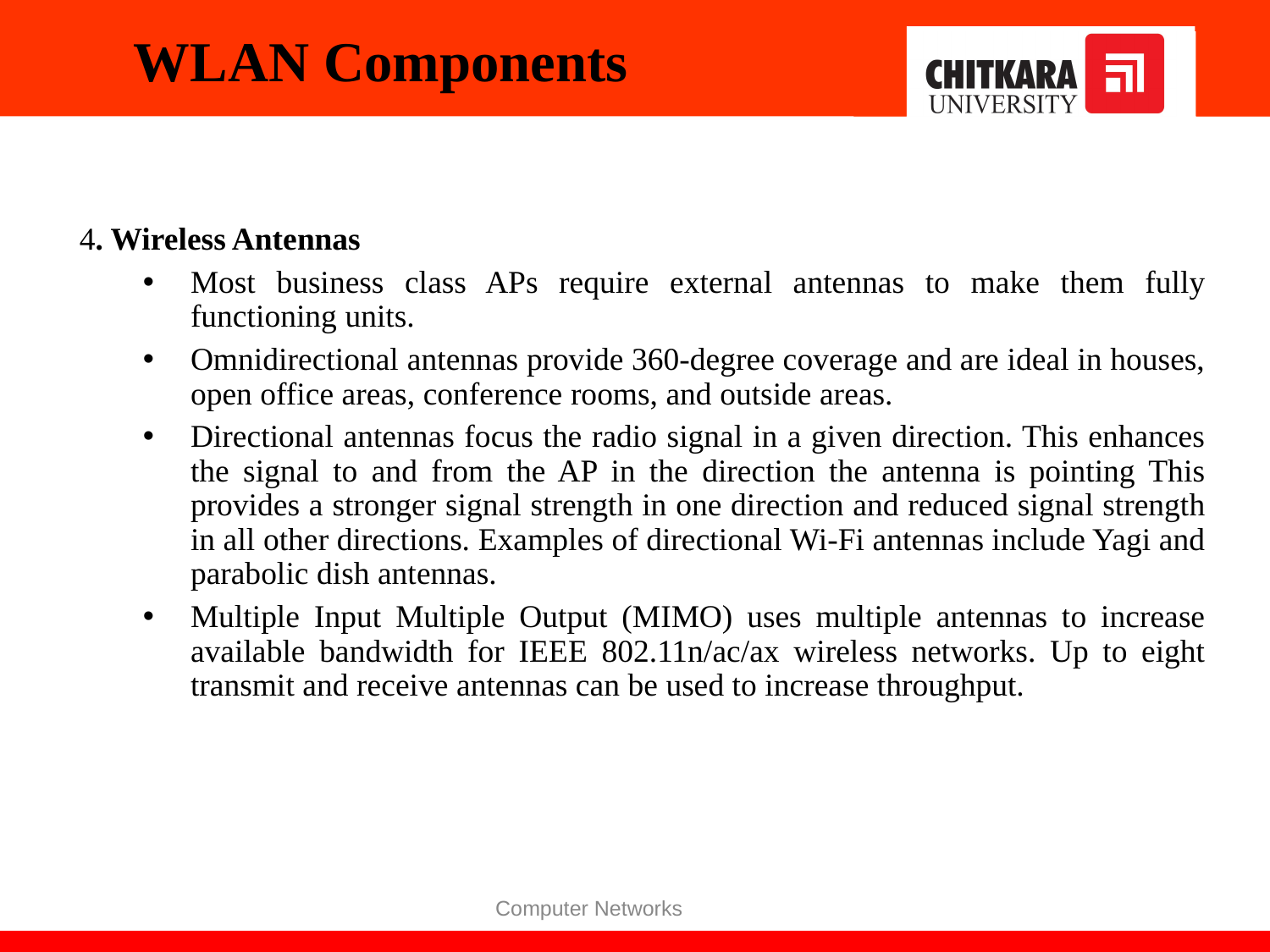

# WLAN Components
4. Wireless Antennas
Most business class APs require external antennas to make them fully functioning units.
Omnidirectional antennas provide 360-degree coverage and are ideal in houses, open office areas, conference rooms, and outside areas.
Directional antennas focus the radio signal in a given direction. This enhances the signal to and from the AP in the direction the antenna is pointing This provides a stronger signal strength in one direction and reduced signal strength in all other directions. Examples of directional Wi-Fi antennas include Yagi and parabolic dish antennas.
Multiple Input Multiple Output (MIMO) uses multiple antennas to increase available bandwidth for IEEE 802.11n/ac/ax wireless networks. Up to eight transmit and receive antennas can be used to increase throughput.

Computer Networks